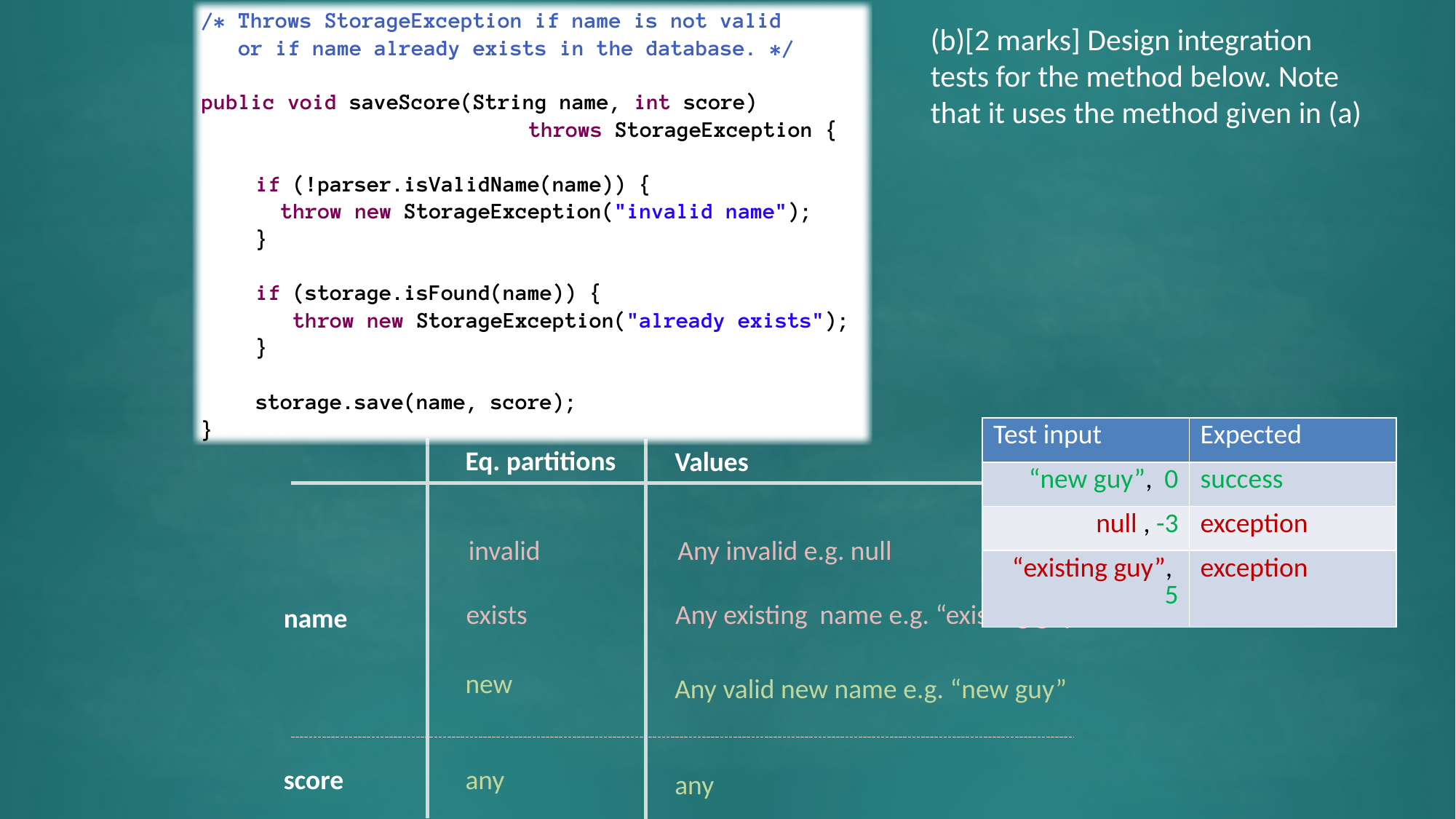

/* Throws StorageException if name is not valid
   or if name already exists in the database. */

public void saveScore(String name, int score)
			throws StorageException {

if (!parser.isValidName(name)) {
  throw new StorageException("invalid name");
}

if (storage.isFound(name)) {
   throw new StorageException("already exists");
}

storage.save(name, score);
}
(b)[2 marks] Design integration tests for the method below. Note that it uses the method given in (a)
| Test input | Expected |
| --- | --- |
| “new guy”, 0 | success |
| null , -3 | exception |
| “existing guy”, 5 | exception |
Eq. partitions
Values
invalid
Any invalid e.g. null
exists
Any existing  name e.g. “existing guy”
name
new
Any valid new name e.g. “new guy”
score
any
any